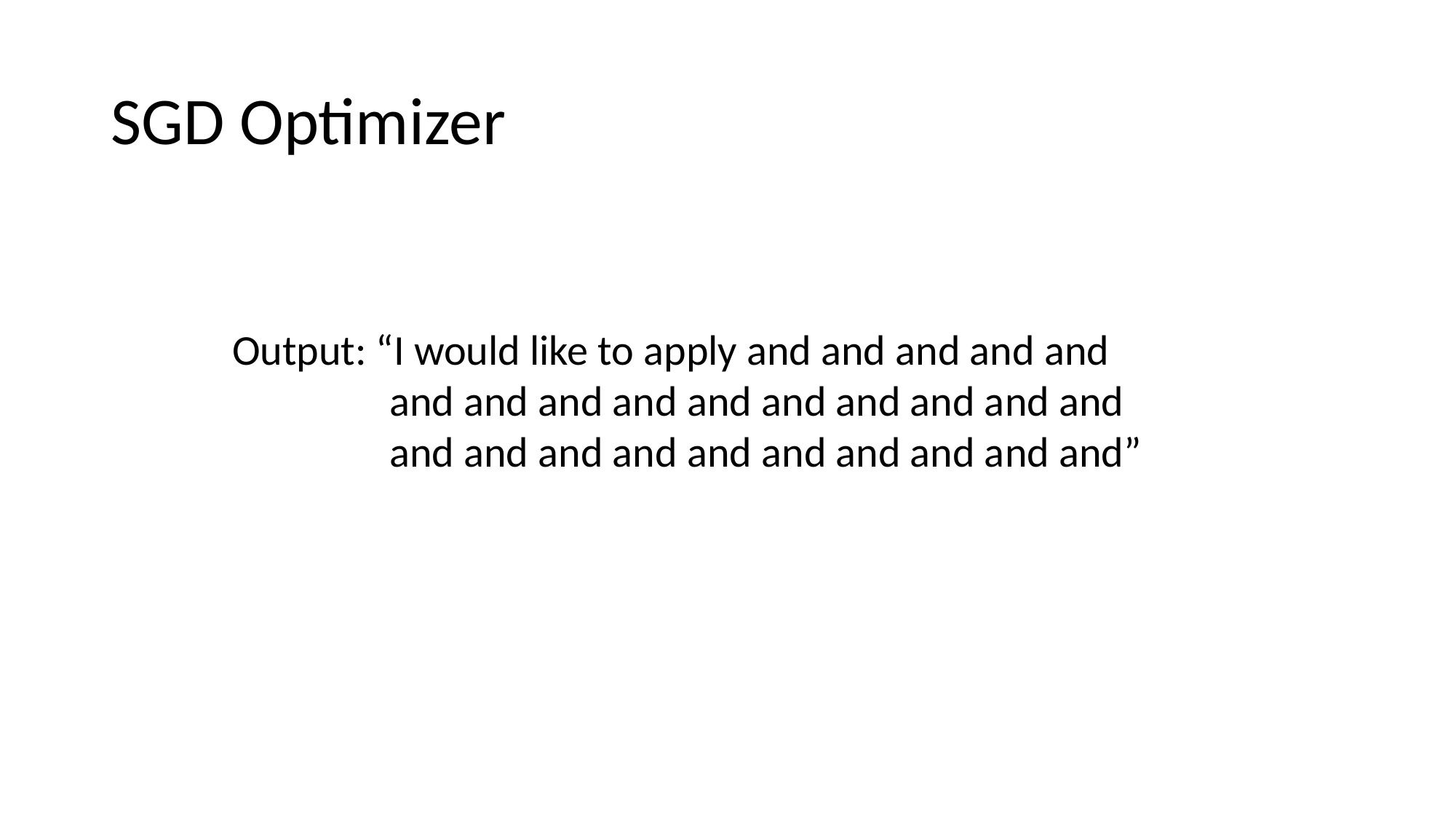

# SGD Optimizer
Output: “I would like to apply and and and and and
	     and and and and and and and and and and
	     and and and and and and and and and and”